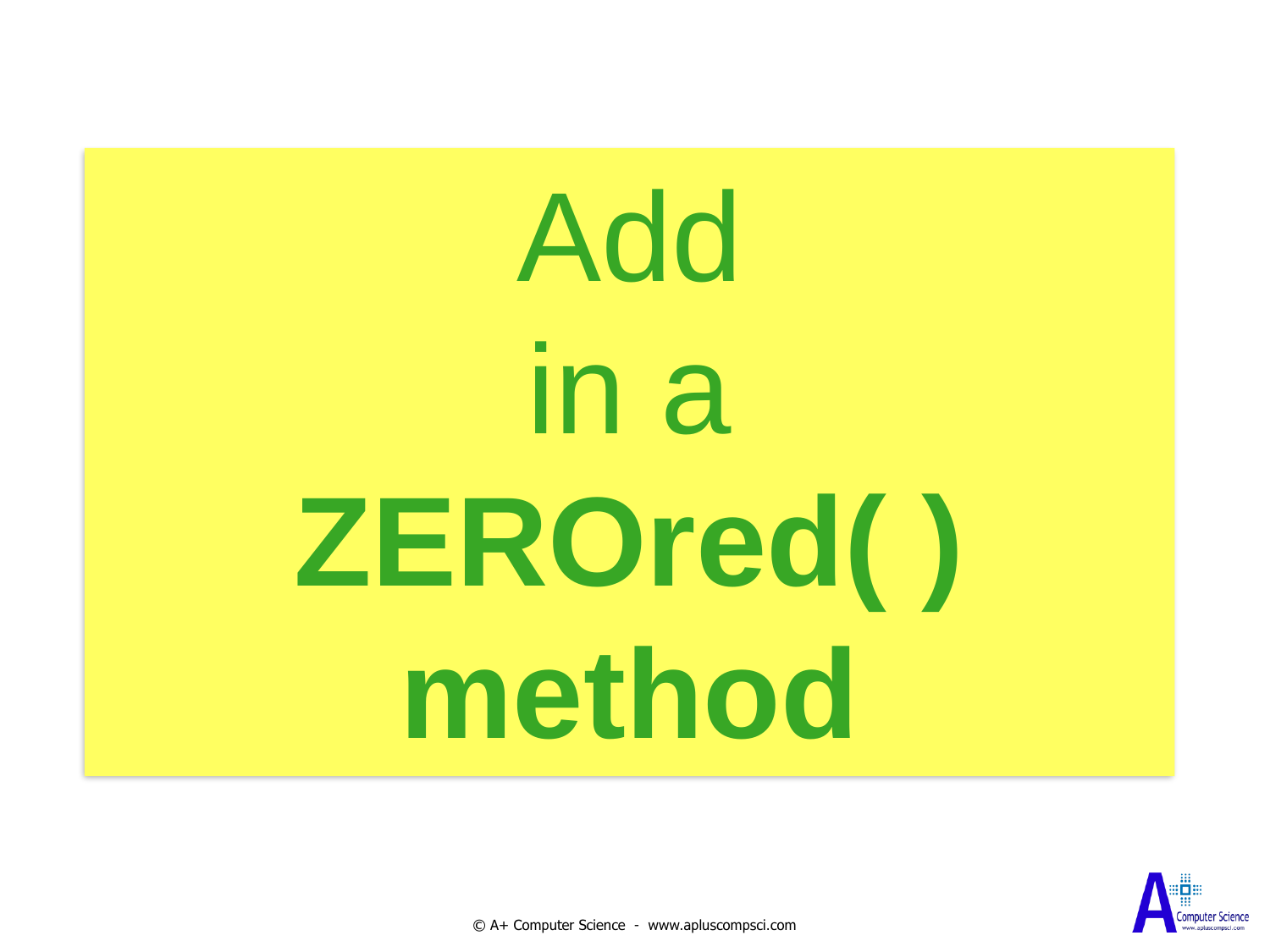

Add
in a
ZEROred( )
method

© A+ Computer Science  -  www.apluscompsci.com